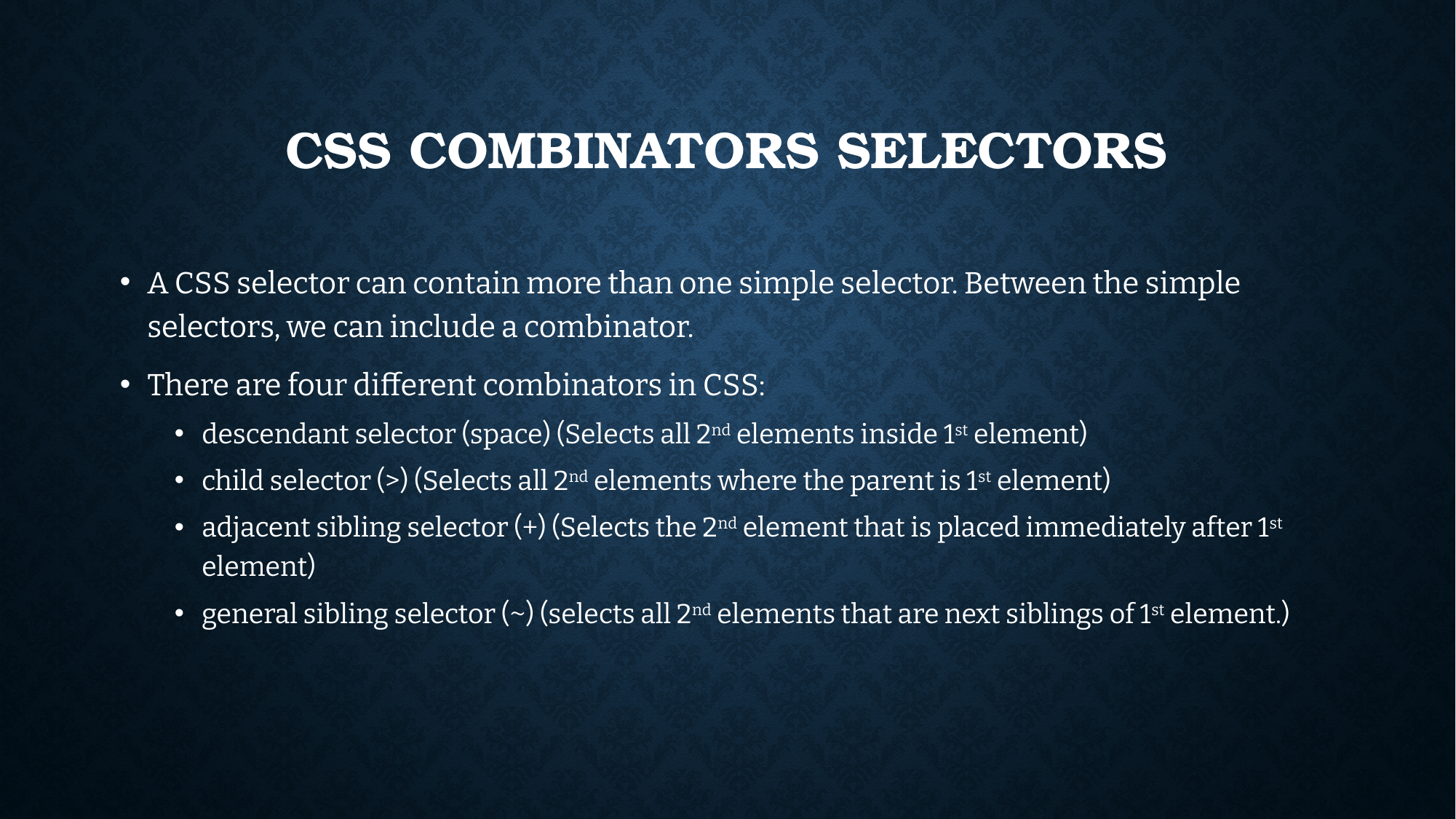

# CSS Combinators Selectors
A CSS selector can contain more than one simple selector. Between the simple selectors, we can include a combinator.
There are four different combinators in CSS:
descendant selector (space) (Selects all 2nd elements inside 1st element)
child selector (>) (Selects all 2nd elements where the parent is 1st element)
adjacent sibling selector (+) (Selects the 2nd element that is placed immediately after 1st element)
general sibling selector (~) (selects all 2nd elements that are next siblings of 1st element.)